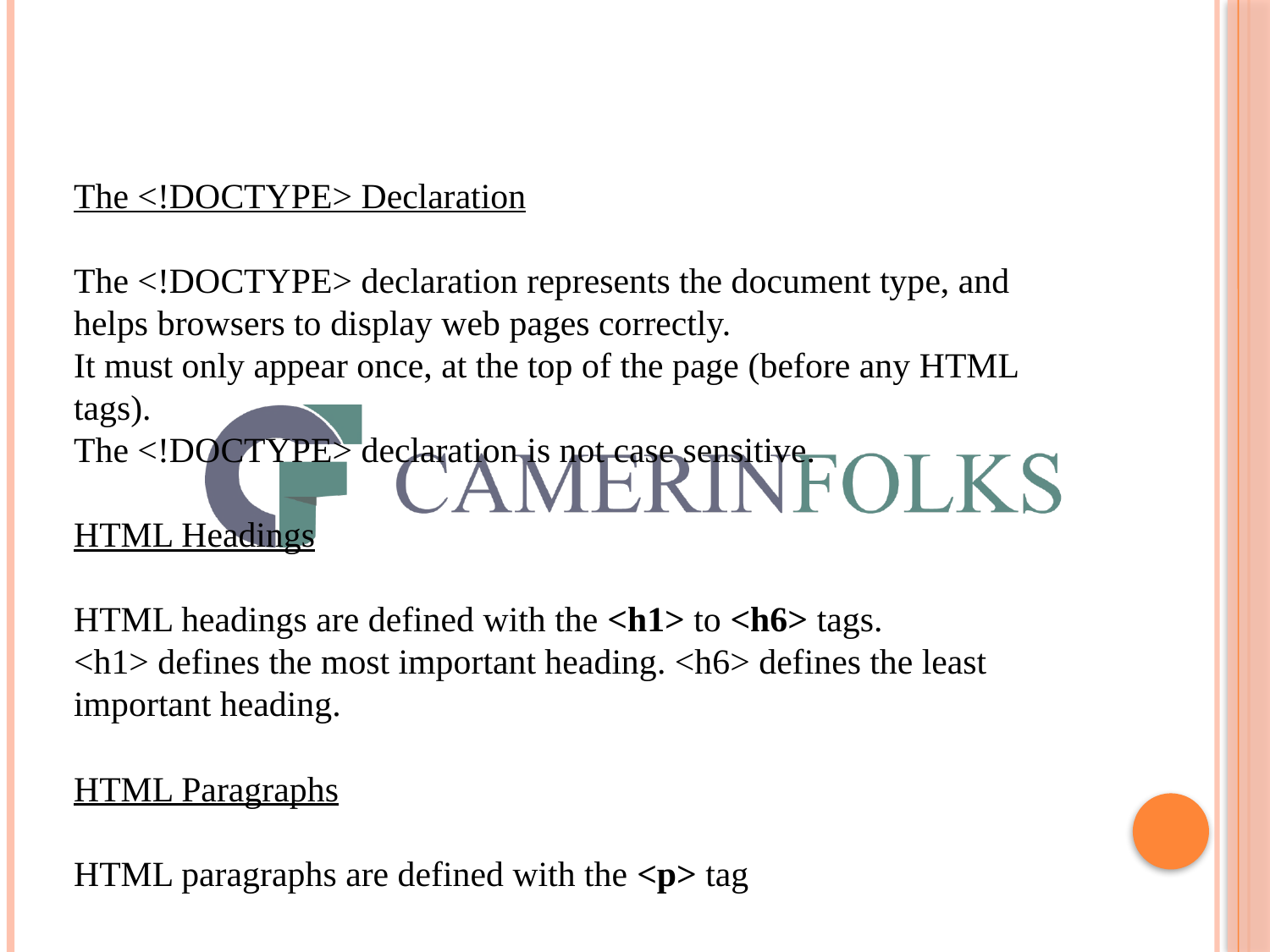

The <!DOCTYPE> Declaration

The <!DOCTYPE> declaration represents the document type, and helps browsers to display web pages correctly.
It must only appear once, at the top of the page (before any HTML tags).
The <!DOCTYPE> declaration is not case sensitive.

HTML Headings

HTML headings are defined with the <h1> to <h6> tags.
<h1> defines the most important heading. <h6> defines the least important heading.

HTML Paragraphs

HTML paragraphs are defined with the <p> tag